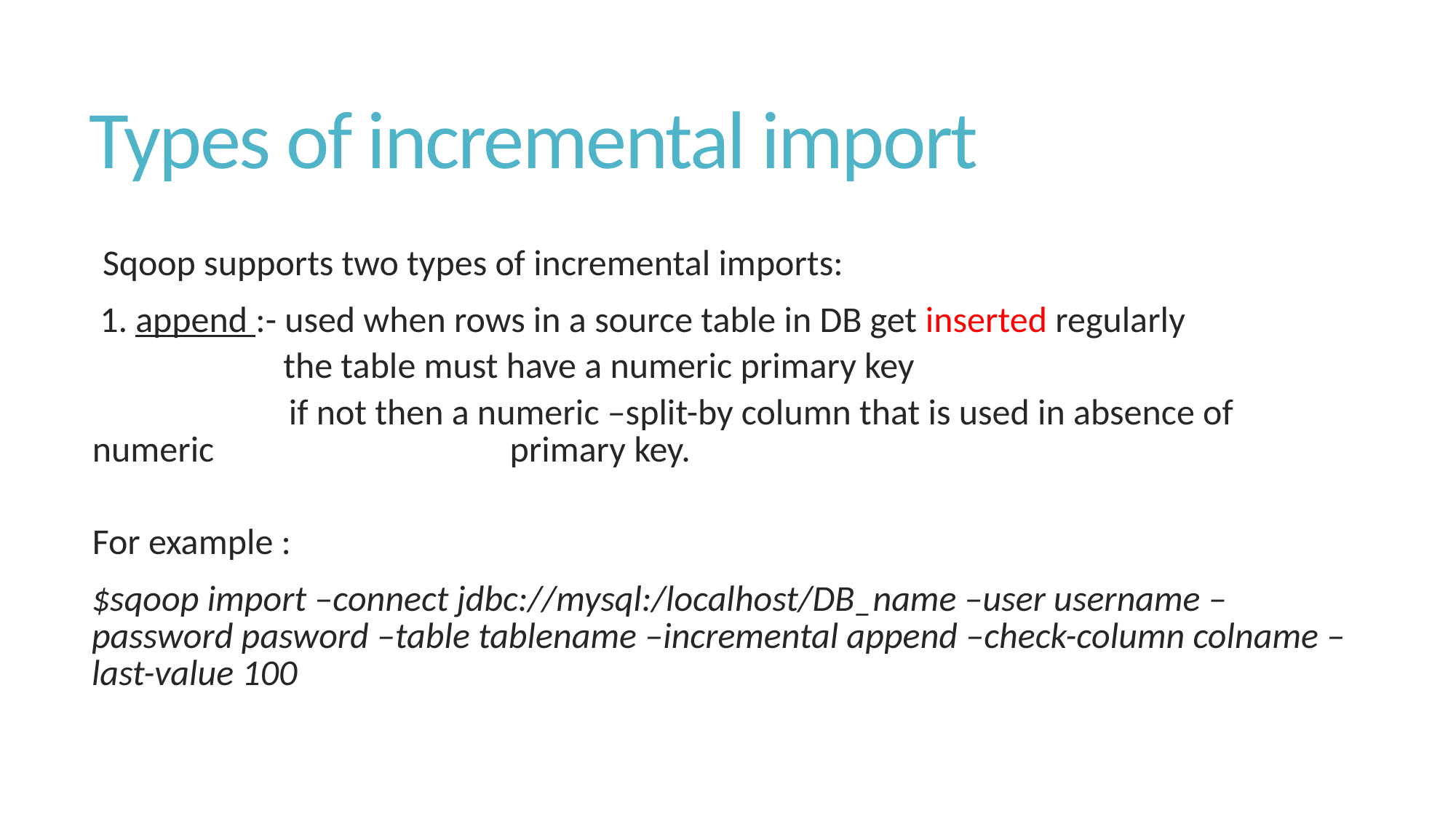

# Types of incremental import
Sqoop supports two types of incremental imports:
 1. append :- used when rows in a source table in DB get inserted regularly
     	          the table must have a numeric primary key
                        if not then a numeric –split-by column that is used in absence of numeric             	           primary key.

For example :
$sqoop import –connect jdbc://mysql:/localhost/DB_name –user username –password pasword –table tablename –incremental append –check-column colname –last-value 100